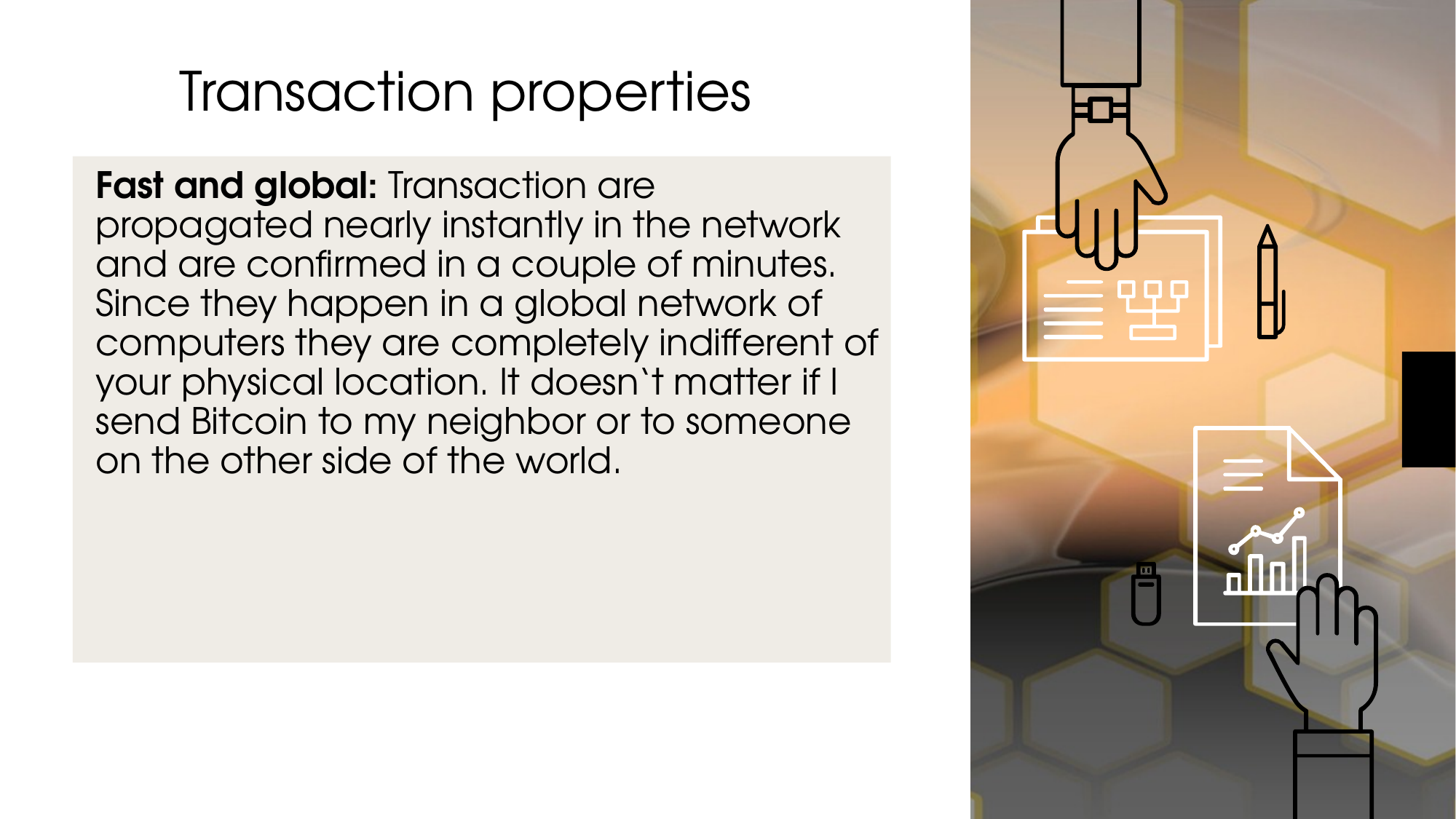

# Transaction properties
Fast and global: Transaction are propagated nearly instantly in the network and are confirmed in a couple of minutes. Since they happen in a global network of computers they are completely indifferent of your physical location. It doesn‘t matter if I send Bitcoin to my neighbor or to someone on the other side of the world.
33